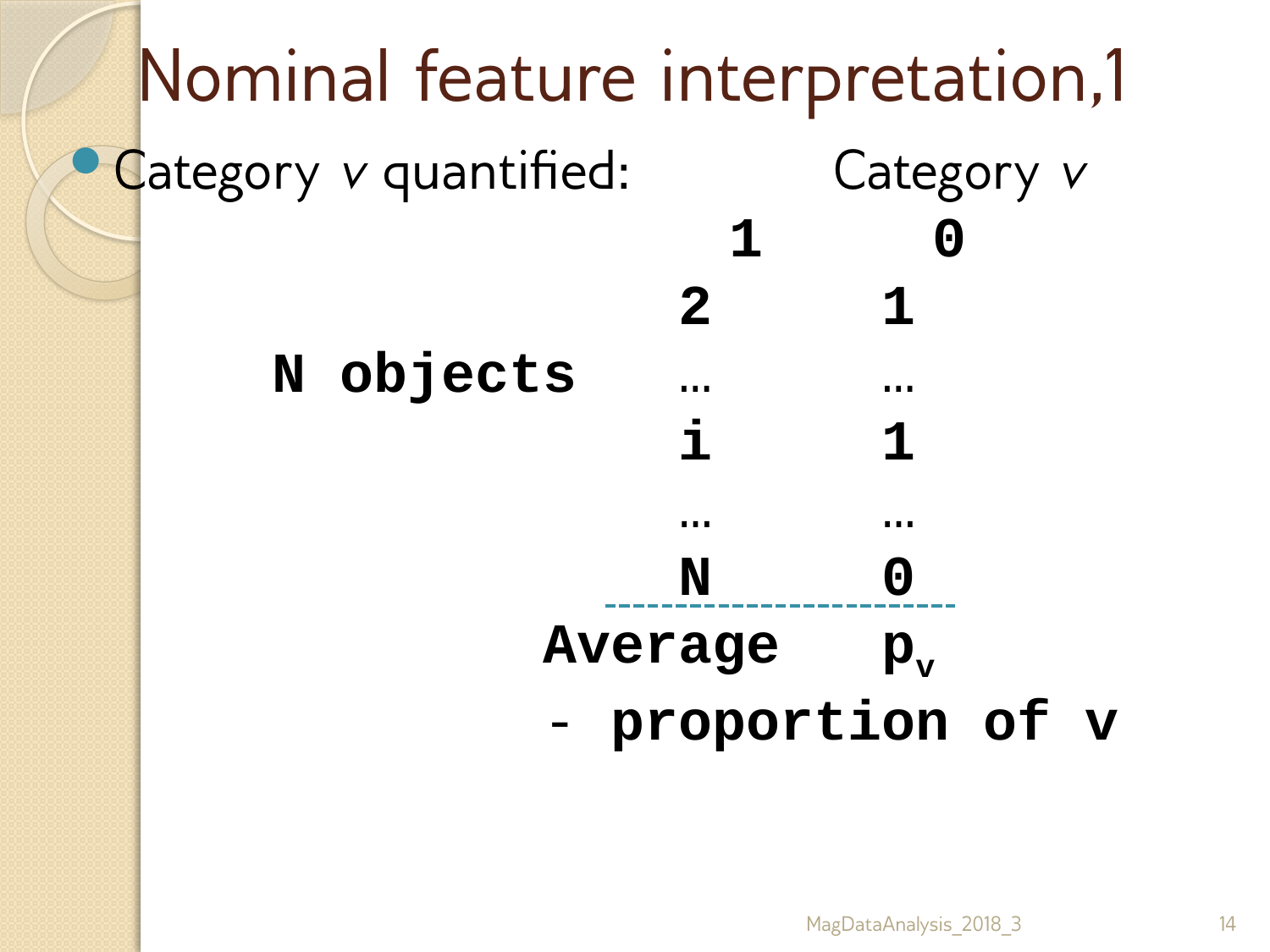

# Nominal feature interpretation,1
Category v quantified:            Category v
                                       1     0
                  2     1
      N objects   …     …
                  i     1
                  …     …
                  N     0
              Average   pv
              - proportion of v
MagDataAnalysis_2018_3
14